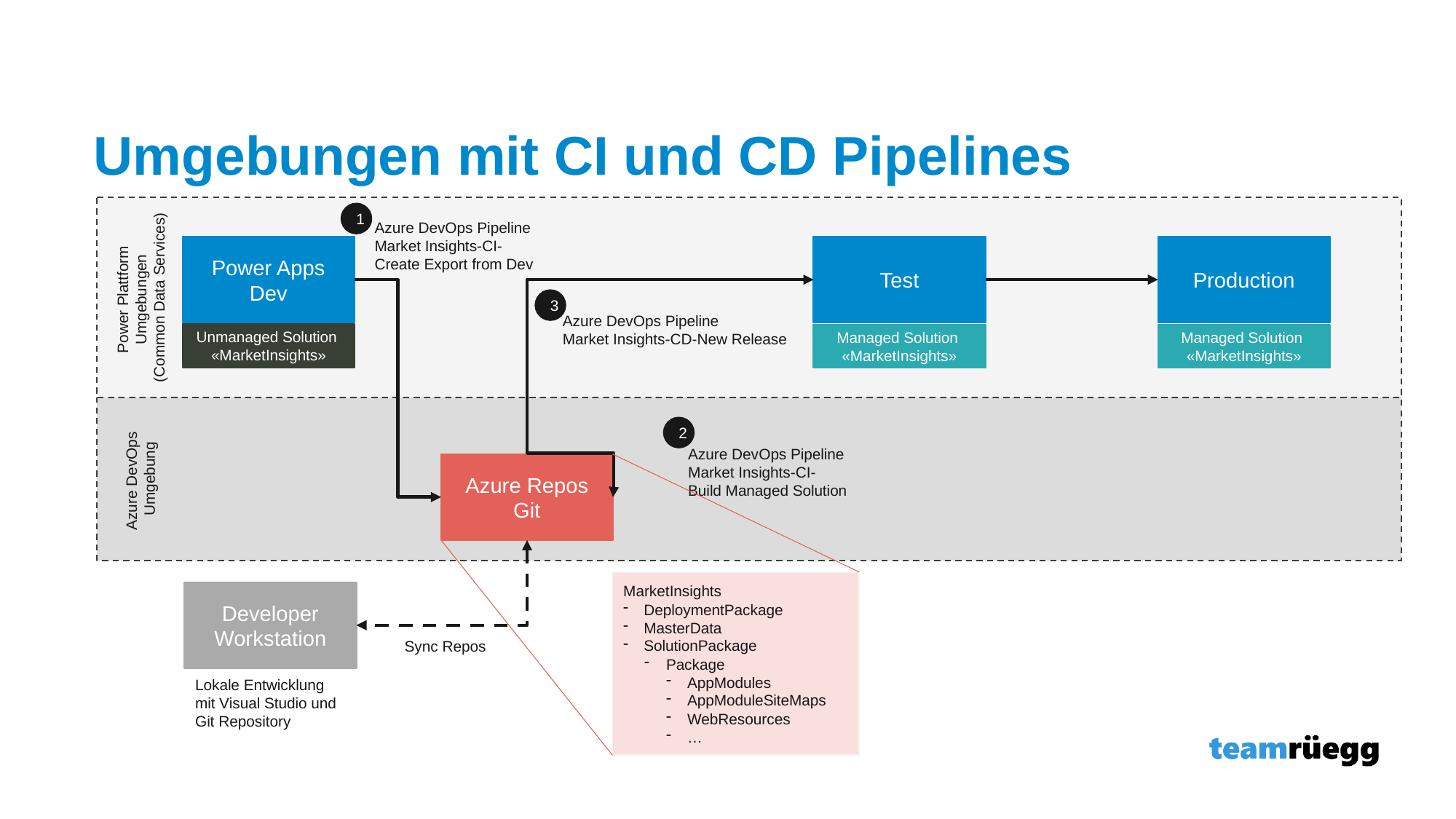

# Umgebungen mit CI und CD Pipelines

1
Azure DevOps Pipeline
Market Insights-CI-
Create Export from Dev
Power Apps Dev
Test
Production
Power Plattform  Umgebungen
(Common Data Services)
3
Azure DevOps Pipeline
Market Insights-CD-New Release
Unmanaged Solution
«MarketInsights»
Managed Solution
«MarketInsights»
Managed Solution
«MarketInsights»

2
Azure DevOps Pipeline
Market Insights-CI-Build Managed Solution
Azure Repos
Git
Azure DevOps
Umgebung
MarketInsights
DeploymentPackage
MasterData
SolutionPackage
Package
AppModules
AppModuleSiteMaps
WebResources
…
Developer Workstation
Sync Repos
Lokale Entwicklung mit Visual Studio und Git Repository